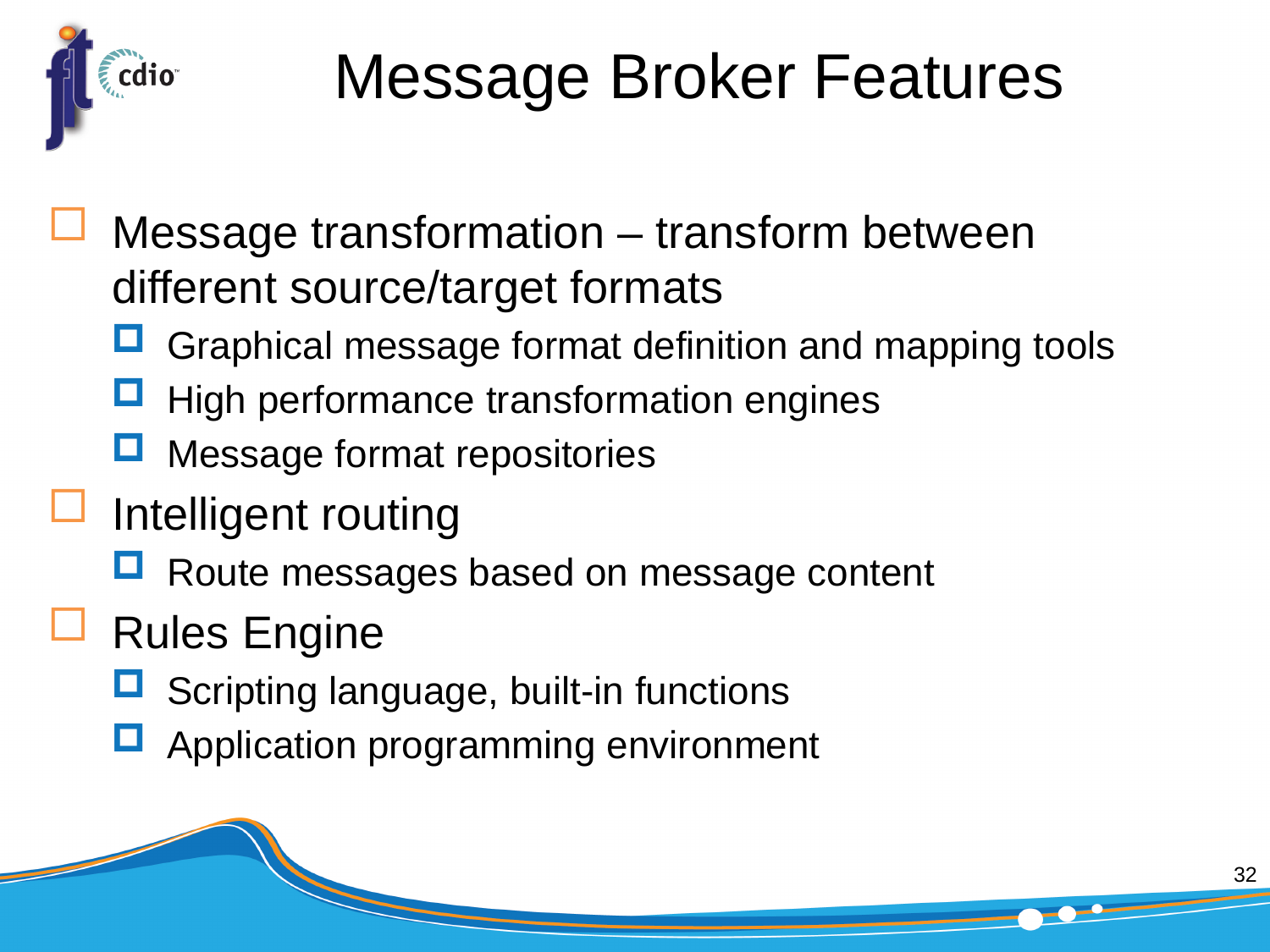

# Message Broker Features
Message transformation – transform between different source/target formats
Graphical message format definition and mapping tools
High performance transformation engines
Message format repositories
Intelligent routing
Route messages based on message content
Rules Engine
Scripting language, built-in functions
Application programming environment

32